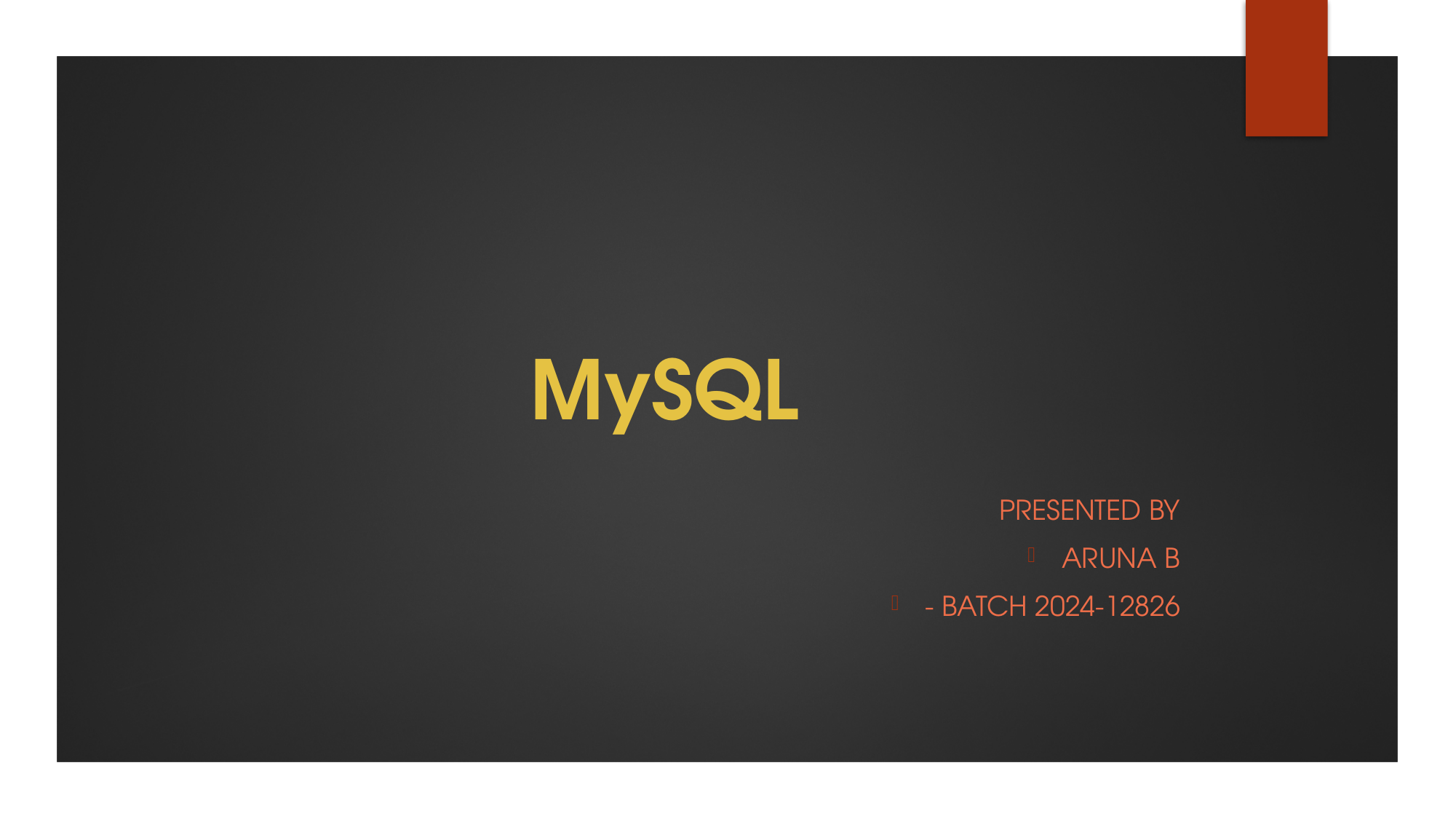

# MySQL
Presented by
Aruna b
- batch 2024-12826